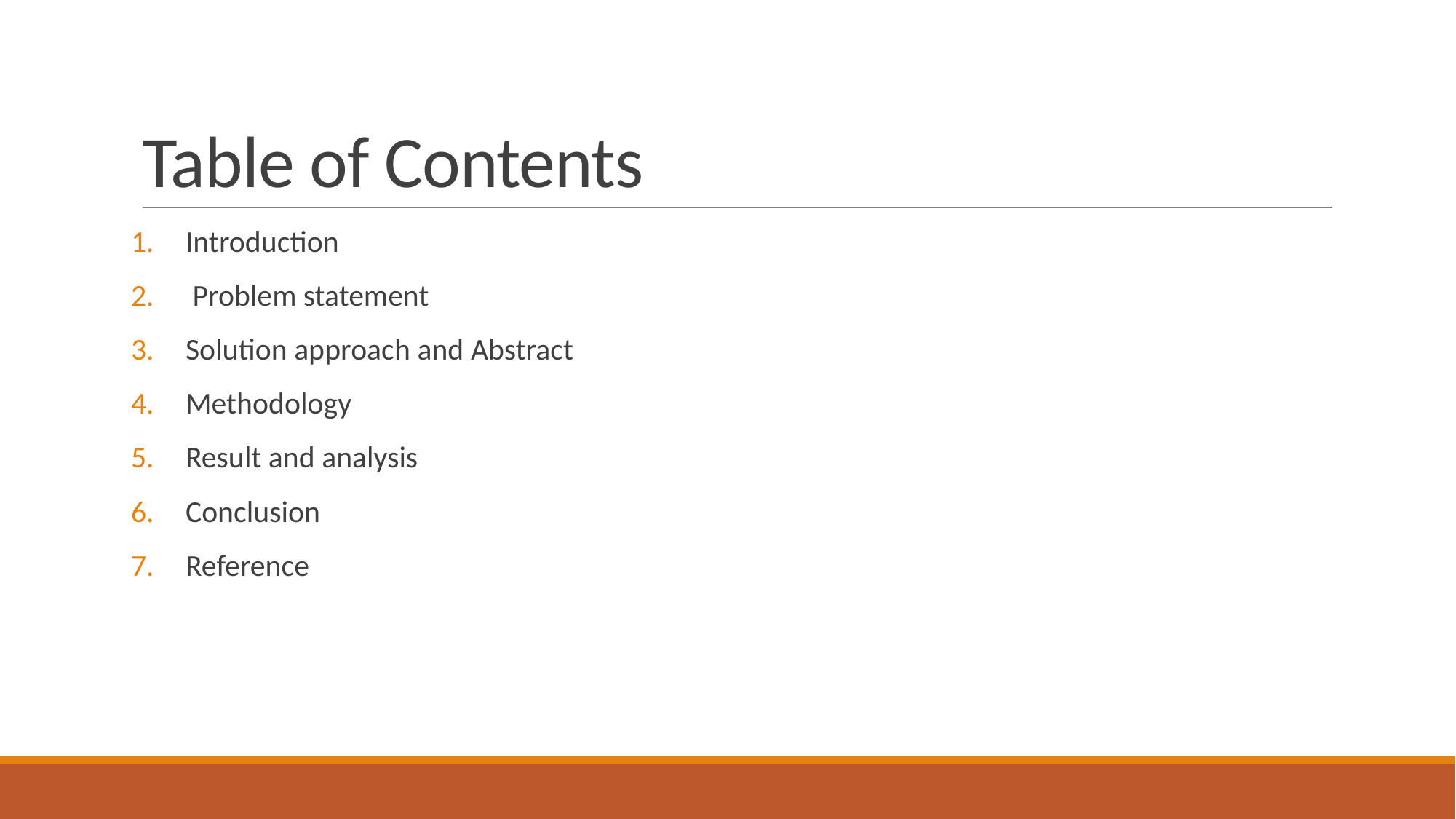

# Table of Contents
Introduction
 Problem statement
Solution approach and Abstract
Methodology
Result and analysis
Conclusion
Reference